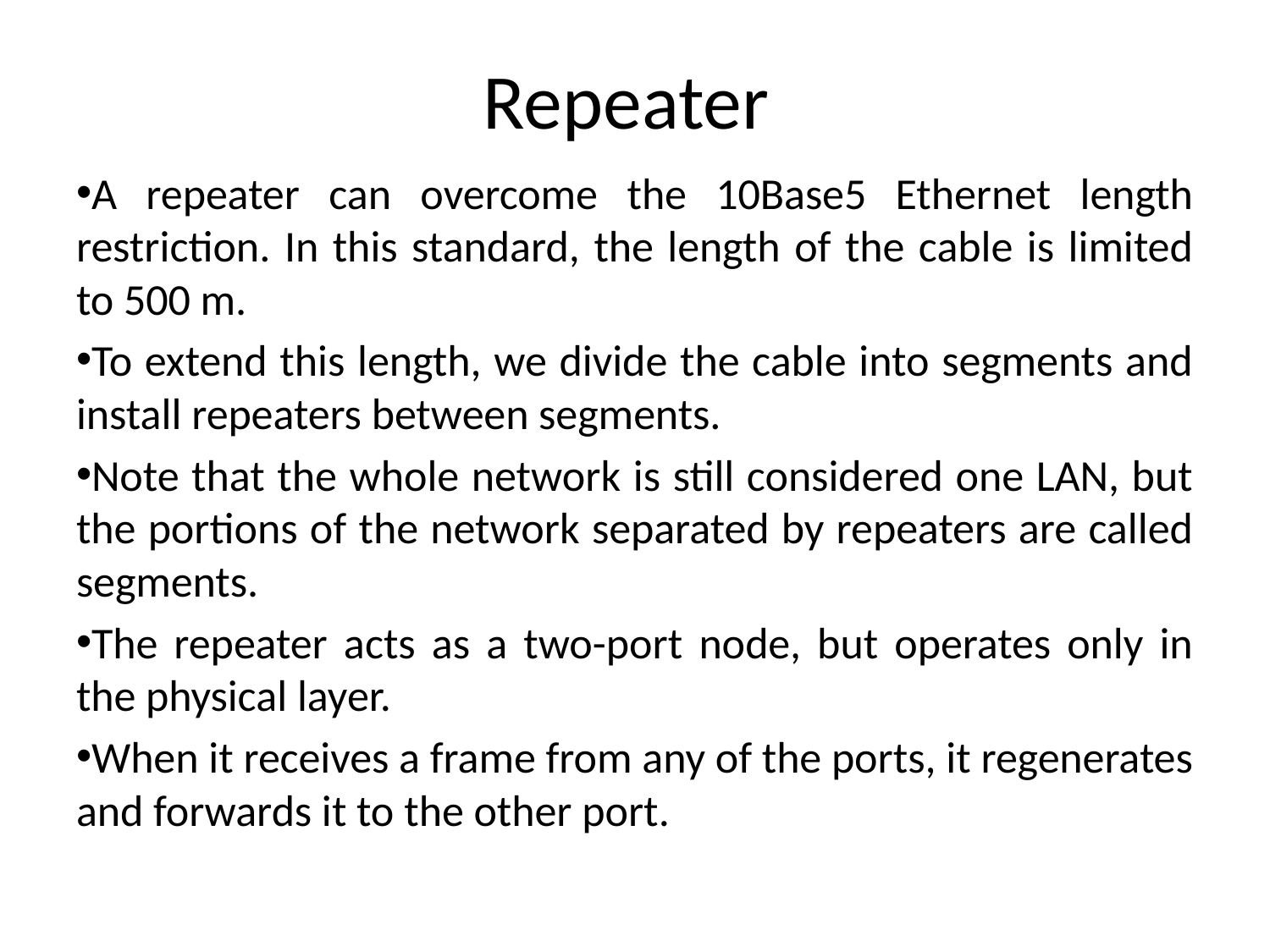

# Repeater
A repeater can overcome the 10Base5 Ethernet length restriction. In this standard, the length of the cable is limited to 500 m.
To extend this length, we divide the cable into segments and install repeaters between segments.
Note that the whole network is still considered one LAN, but the portions of the network separated by repeaters are called segments.
The repeater acts as a two-port node, but operates only in the physical layer.
When it receives a frame from any of the ports, it regenerates and forwards it to the other port.